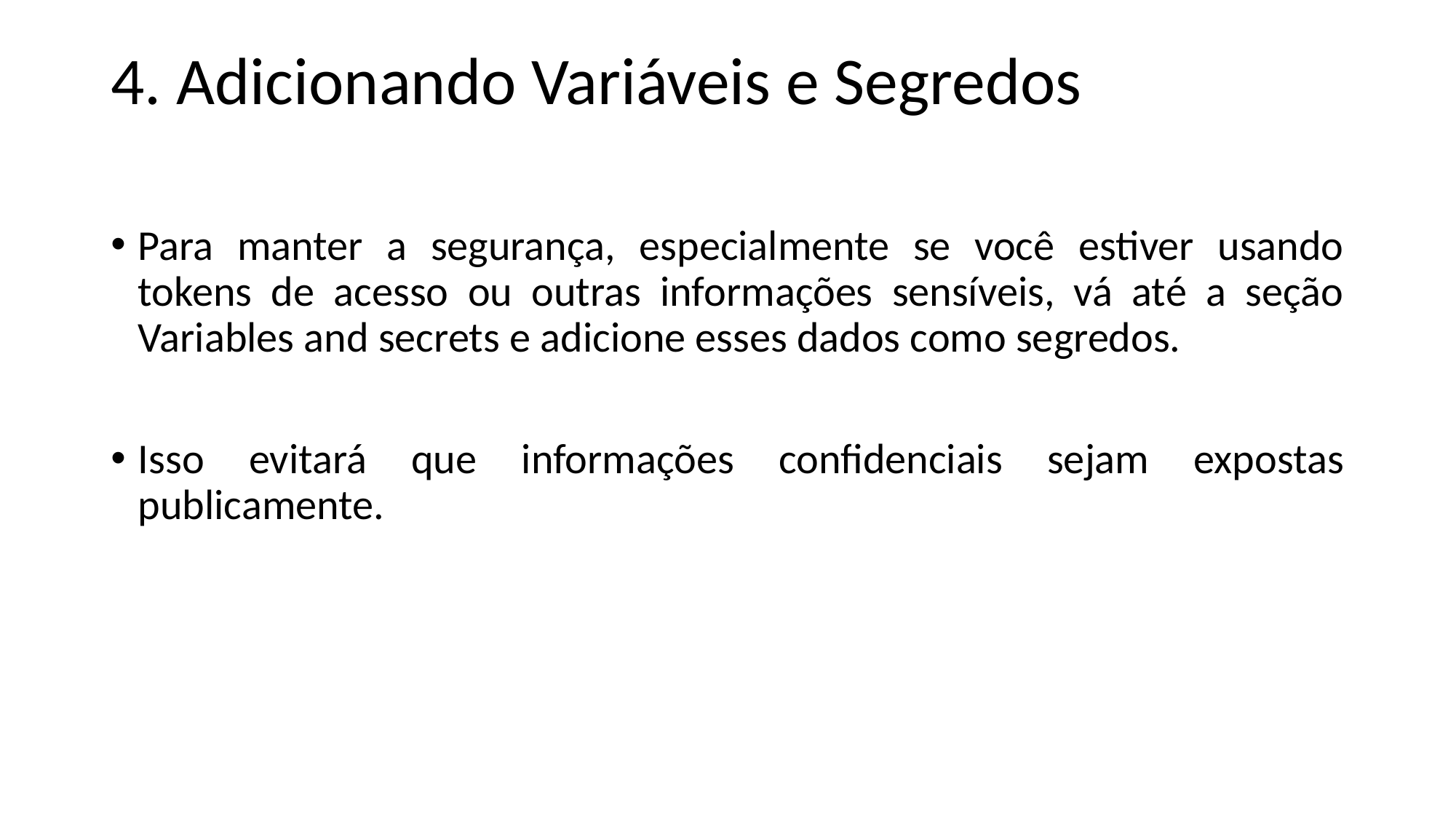

# 4. Adicionando Variáveis e Segredos
Para manter a segurança, especialmente se você estiver usando tokens de acesso ou outras informações sensíveis, vá até a seção Variables and secrets e adicione esses dados como segredos.

Isso evitará que informações confidenciais sejam expostas publicamente.